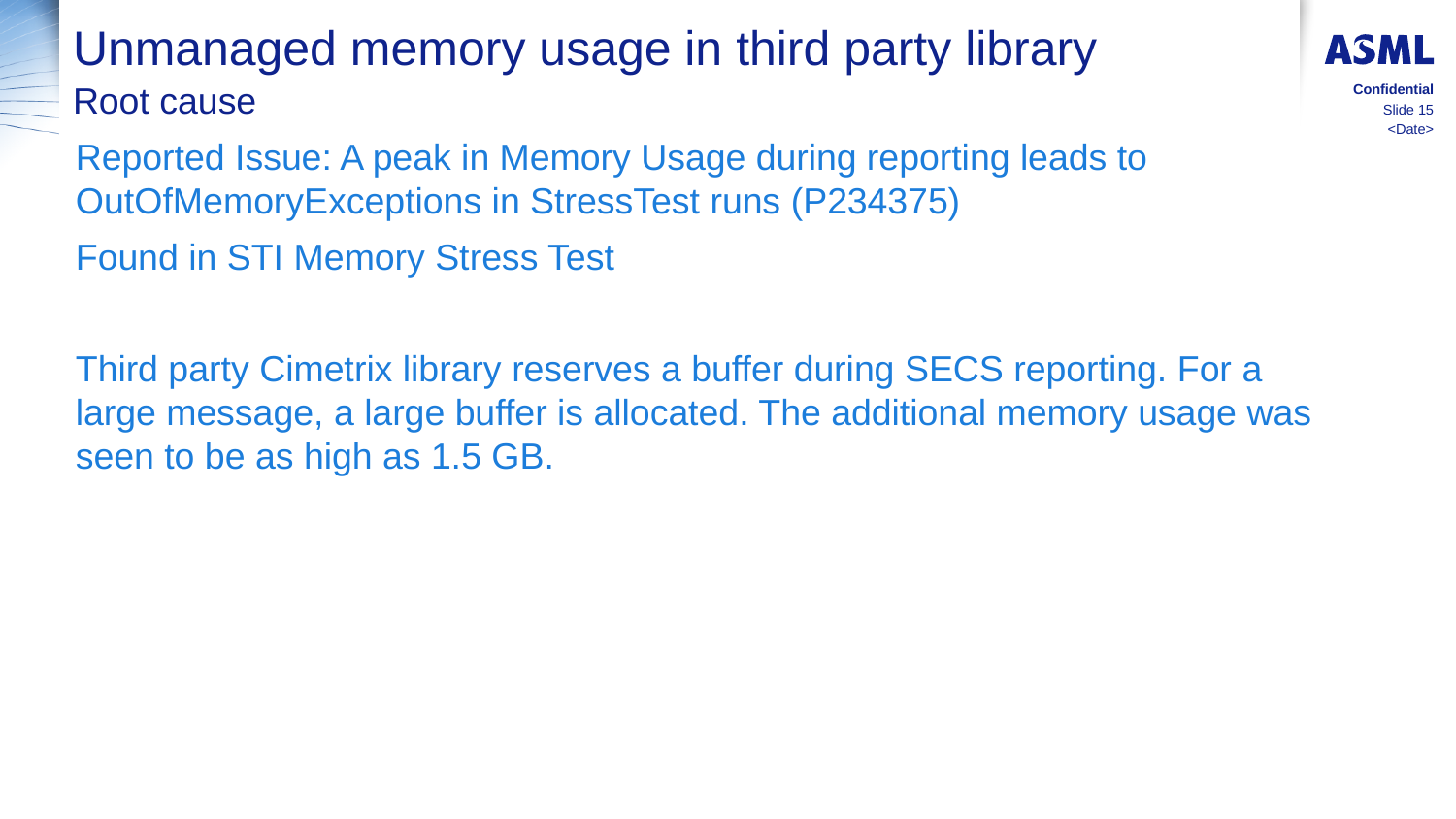

# Unmanaged memory usage in third party library
Root cause
Confidential
Slide 15
<Date>
Reported Issue: A peak in Memory Usage during reporting leads to OutOfMemoryExceptions in StressTest runs (P234375)
Found in STI Memory Stress Test

Third party Cimetrix library reserves a buffer during SECS reporting. For a large message, a large buffer is allocated. The additional memory usage was seen to be as high as 1.5 GB.